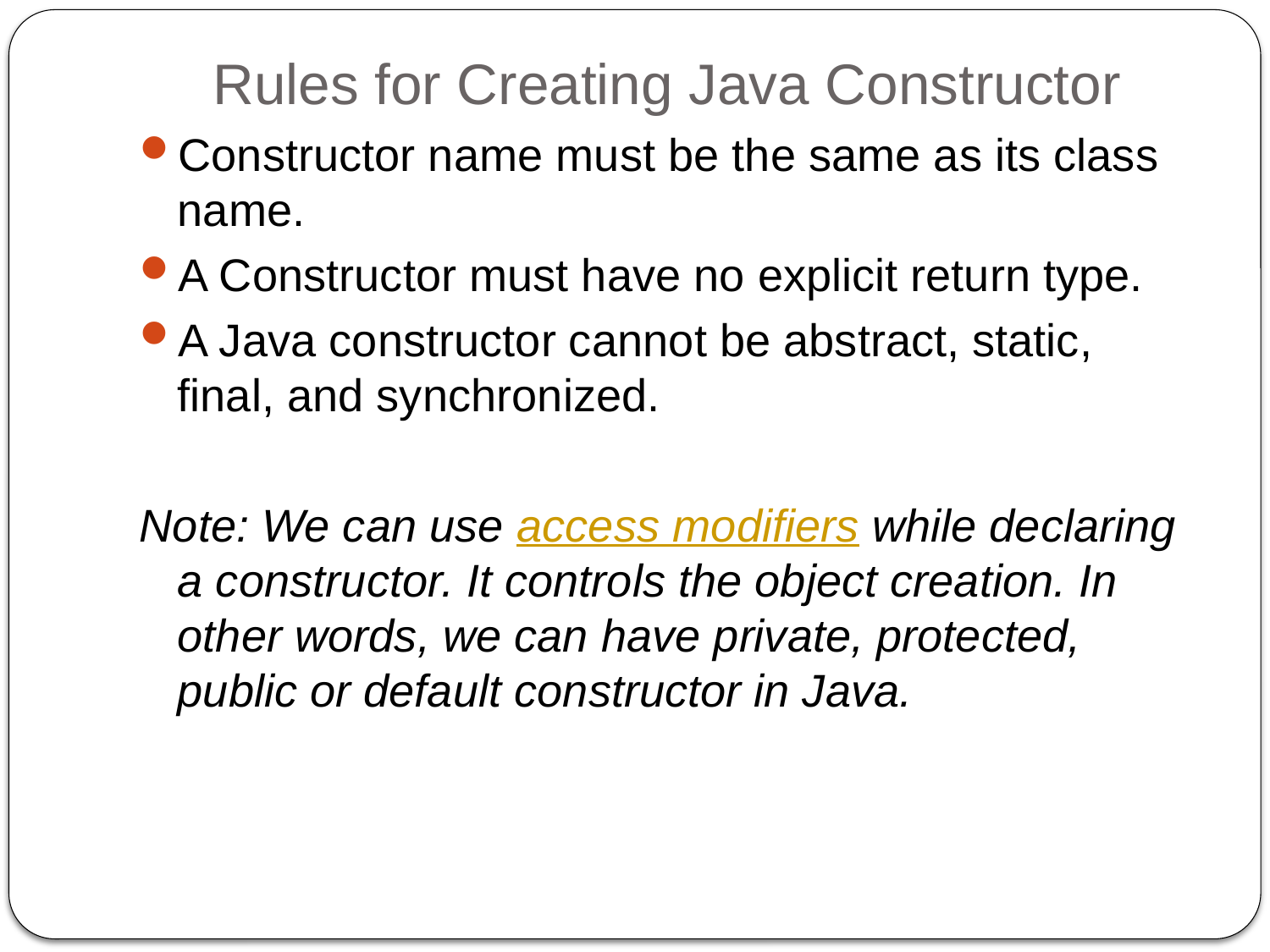

# Rules for Creating Java Constructor
Constructor name must be the same as its class name.
A Constructor must have no explicit return type.
A Java constructor cannot be abstract, static, final, and synchronized.

Note: We can use access modifiers while declaring a constructor. It controls the object creation. In other words, we can have private, protected, public or default constructor in Java.